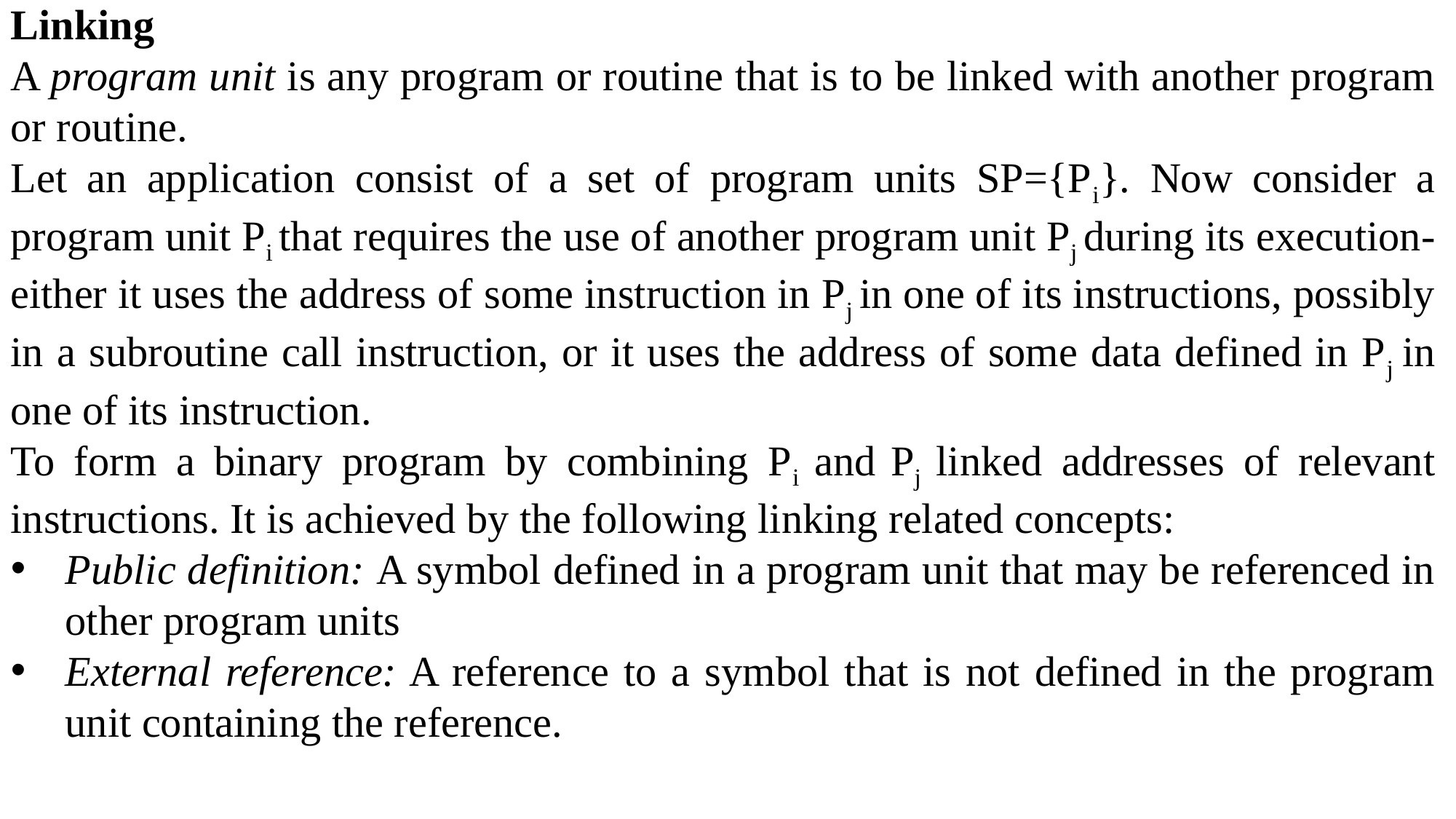

Linking
A program unit is any program or routine that is to be linked with another program or routine.
Let an application consist of a set of program units SP={Pi}. Now consider a program unit Pi that requires the use of another program unit Pj during its execution- either it uses the address of some instruction in Pj in one of its instructions, possibly in a subroutine call instruction, or it uses the address of some data defined in Pj in one of its instruction.
To form a binary program by combining Pi and Pj linked addresses of relevant instructions. It is achieved by the following linking related concepts:
Public definition: A symbol defined in a program unit that may be referenced in other program units
External reference: A reference to a symbol that is not defined in the program unit containing the reference.